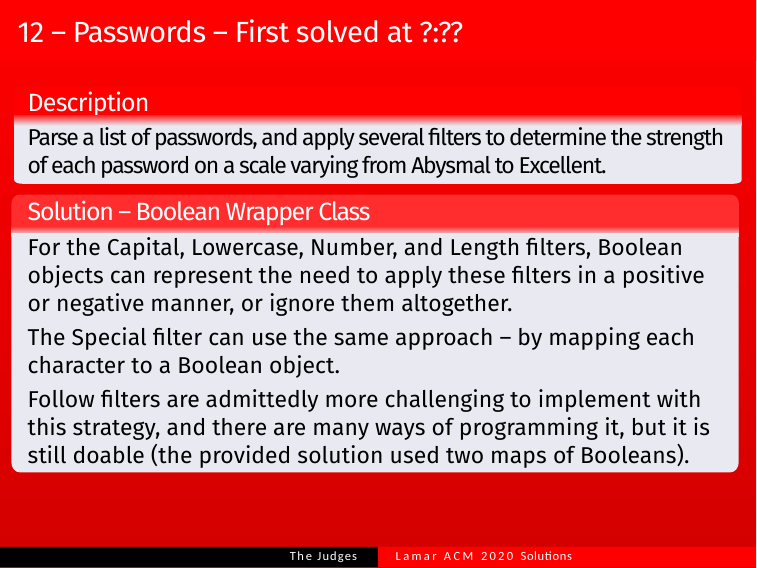

# 12 – Passwords – First solved at ?:??
Description
Parse a list of passwords, and apply several filters to determine the strength of each password on a scale varying from Abysmal to Excellent.
Solution – Boolean Wrapper Class
For the Capital, Lowercase, Number, and Length filters, Boolean objects can represent the need to apply these filters in a positive or negative manner, or ignore them altogether.
The Special filter can use the same approach – by mapping each character to a Boolean object.
Follow filters are admittedly more challenging to implement with this strategy, and there are many ways of programming it, but it is still doable (the provided solution used two maps of Booleans).

Lamar ACM 2020 Solutions
The Judges